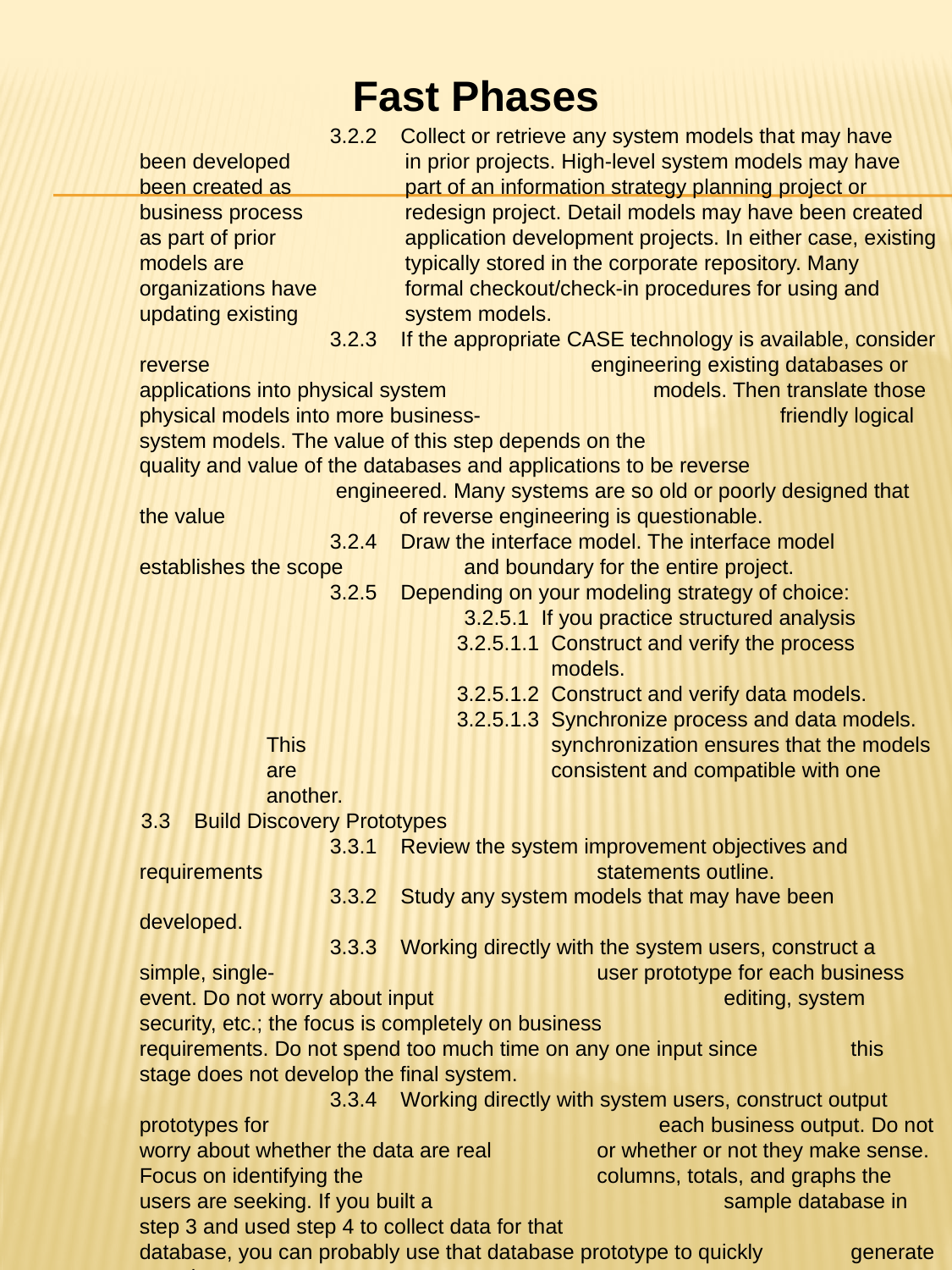

Fast Phases
	3.2.2    Collect or retrieve any system models that may have been developed 		  in prior projects. High-level system models may have been created as 		  part of an information strategy planning project or business process 		  redesign project. Detail models may have been created as part of prior 		  application development projects. In either case, existing models are 		  typically stored in the corporate repository. Many organizations have 		  formal checkout/check-in procedures for using and updating existing 		  system models.
	3.2.3    If the appropriate CASE technology is available, consider reverse 	            	            engineering existing databases or applications into physical system 		 models. Then translate those physical models into more business-			 friendly logical system models. The value of this step depends on the 		 quality and value of the databases and applications to be reverse 			 engineered. Many systems are so old or poorly designed that the value 		 of reverse engineering is questionable.
	3.2.4    Draw the interface model. The interface model establishes the scope 	            and boundary for the entire project.
	3.2.5    Depending on your modeling strategy of choice:
	            3.2.5.1  If you practice structured analysis
	3.2.5.1.1  Construct and verify the process 	                   	                models.
	3.2.5.1.2  Construct and verify data models.
	3.2.5.1.3  Synchronize process and data models. This 	                synchronization ensures that the models are 	                consistent and compatible with one another.
           3.3    Build Discovery Prototypes
	3.3.1    Review the system improvement objectives and requirements 	            	             statements outline.
	3.3.2    Study any system models that may have been developed.
	3.3.3    Working directly with the system users, construct a simple, single-	             	             user prototype for each business event. Do not worry about input 	             	             editing, system security, etc.; the focus is completely on business 		             requirements. Do not spend too much time on any one input since 	             this stage does not develop the final system.
	3.3.4    Working directly with system users, construct output prototypes for 	             		  each business output. Do not worry about whether the data are real 	             or whether or not they make sense. Focus on identifying the 	             	             columns, totals, and graphs the users are seeking. If you built a 	             	             sample database in step 3 and used step 4 to collect data for that 	             	             database, you can probably use that database prototype to quickly 	             generate sample reports.
	3.3.5    Return to the system modeling activity to formalize the requirements 	             that have been discovered through the above prototyping steps.
           3.4  Prioritize Business Requirements
	3.4.1    For each system input and output, categorize it as mandatory,